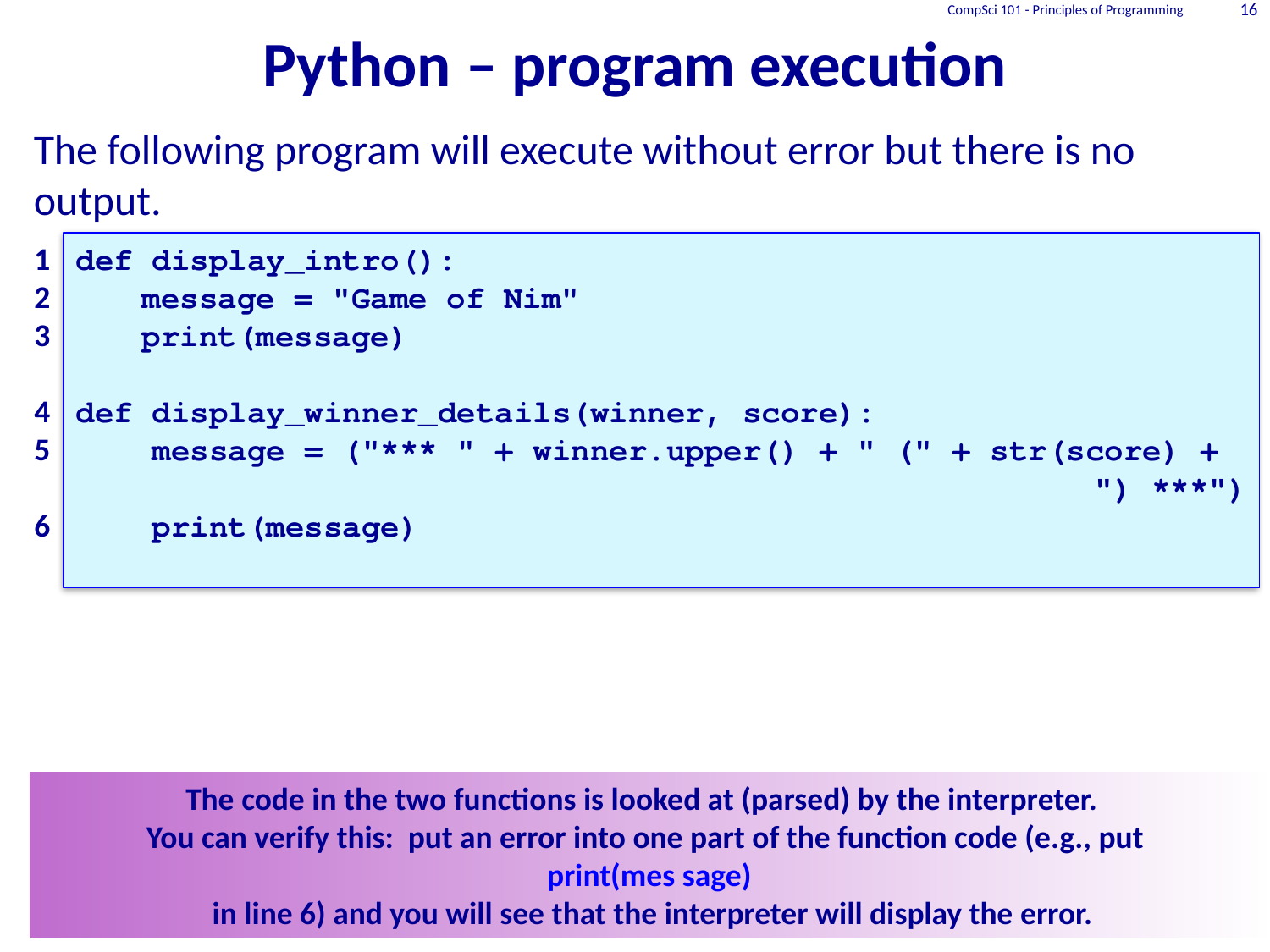

# Python – program execution
CompSci 101 - Principles of Programming
16
The following program will execute without error but there is no output.

1
2
3

4
5

6
def display_intro():
	message = "Game of Nim"
	print(message)

def display_winner_details(winner, score):
    message = ("*** " + winner.upper() + " (" + str(score) +
") ***")
    print(message)

The code in the two functions is looked at (parsed) by the interpreter.
You can verify this:  put an error into one part of the function code (e.g., put
print(mes sage)
 in line 6) and you will see that the interpreter will display the error.